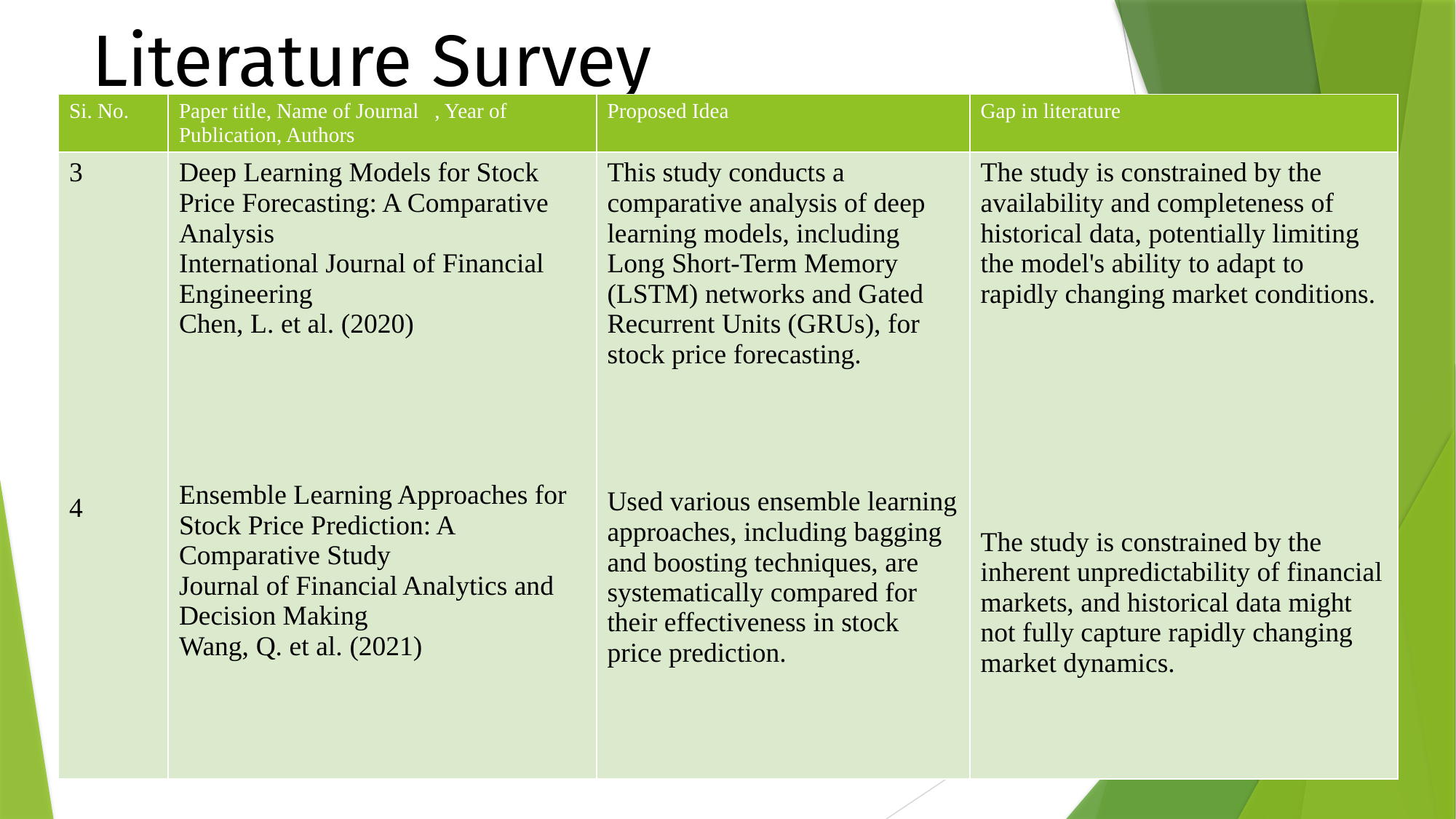

# Literature Survey
| Si. No. | Paper title, Name of Journal , Year of Publication, Authors | Proposed Idea | Gap in literature |
| --- | --- | --- | --- |
| 3 4 | Deep Learning Models for Stock Price Forecasting: A Comparative Analysis International Journal of Financial Engineering Chen, L. et al. (2020) Ensemble Learning Approaches for Stock Price Prediction: A Comparative Study Journal of Financial Analytics and Decision Making Wang, Q. et al. (2021) | This study conducts a comparative analysis of deep learning models, including Long Short-Term Memory (LSTM) networks and Gated Recurrent Units (GRUs), for stock price forecasting. Used various ensemble learning approaches, including bagging and boosting techniques, are systematically compared for their effectiveness in stock price prediction. | The study is constrained by the availability and completeness of historical data, potentially limiting the model's ability to adapt to rapidly changing market conditions. The study is constrained by the inherent unpredictability of financial markets, and historical data might not fully capture rapidly changing market dynamics. |